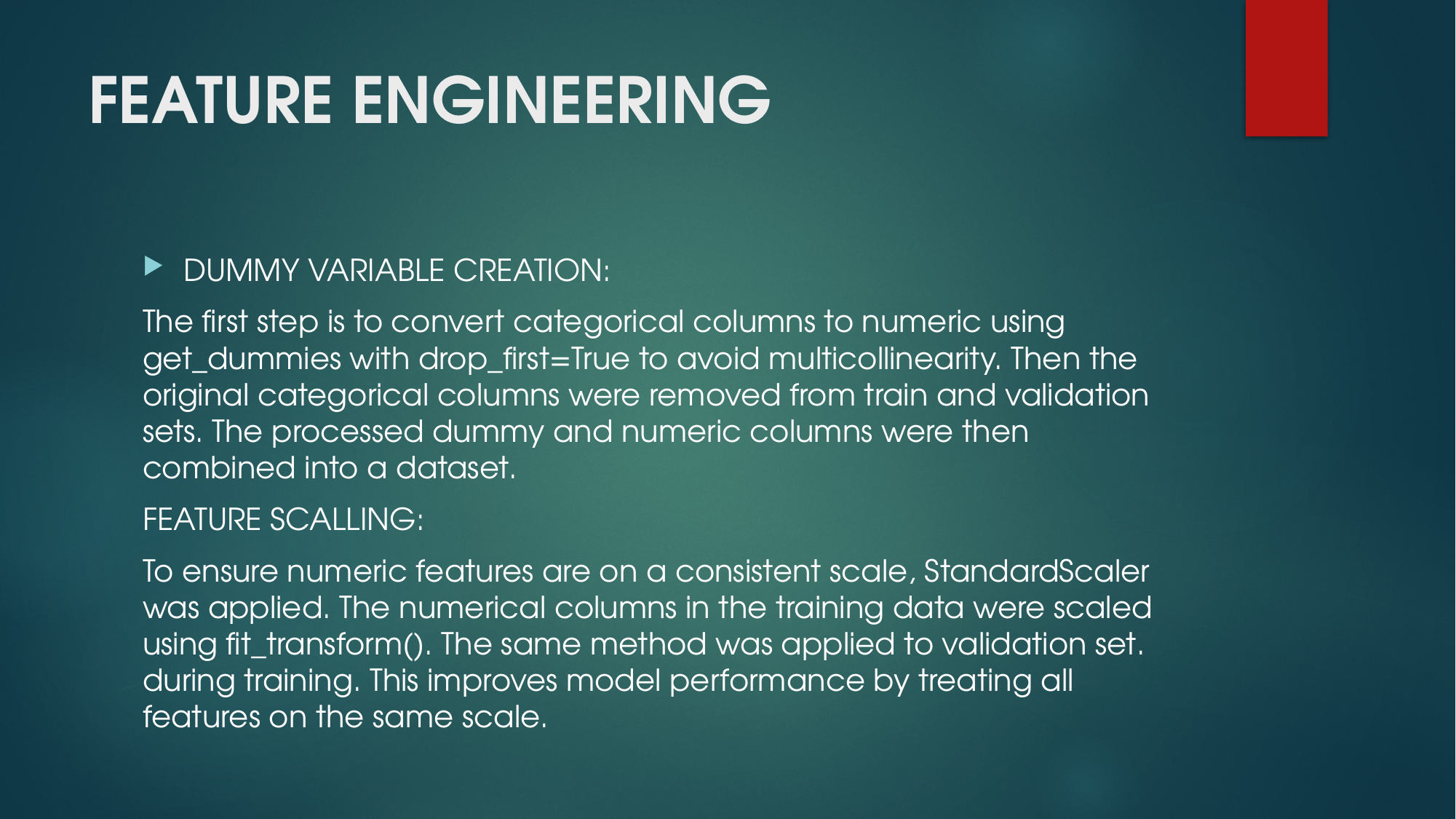

# FEATURE ENGINEERING
DUMMY VARIABLE CREATION:
The first step is to convert categorical columns to numeric using get_dummies with drop_first=True to avoid multicollinearity. Then the original categorical columns were removed from train and validation sets. The processed dummy and numeric columns were then combined into a dataset.
FEATURE SCALLING:
To ensure numeric features are on a consistent scale, StandardScaler was applied. The numerical columns in the training data were scaled using fit_transform(). The same method was applied to validation set. during training. This improves model performance by treating all features on the same scale.